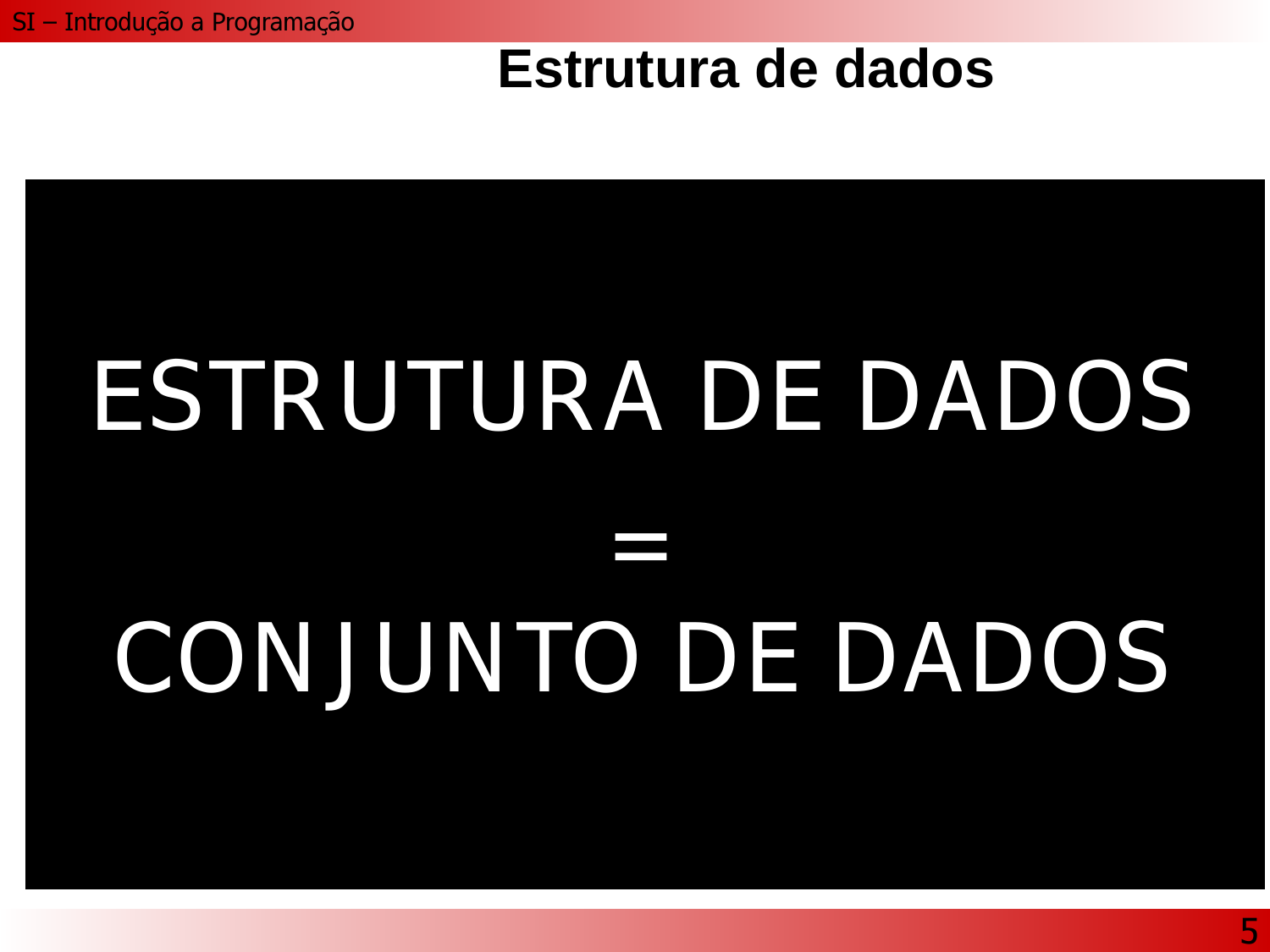

# Estrutura de dados

ESTRUTURA DE DADOS
=
CONJUNTO DE DADOS
5